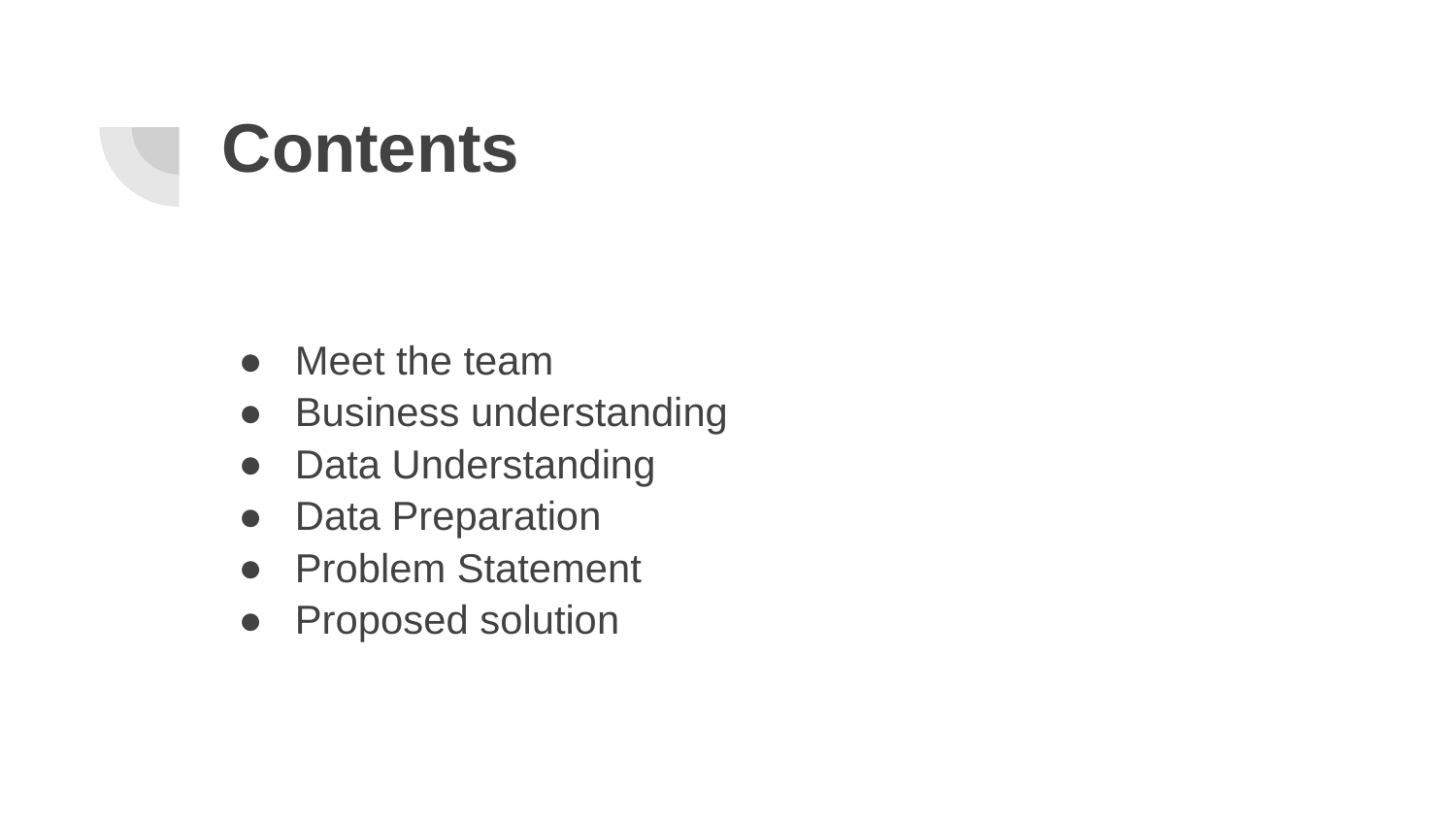

# Contents
Meet the team
Business understanding
Data Understanding
Data Preparation
Problem Statement
Proposed solution